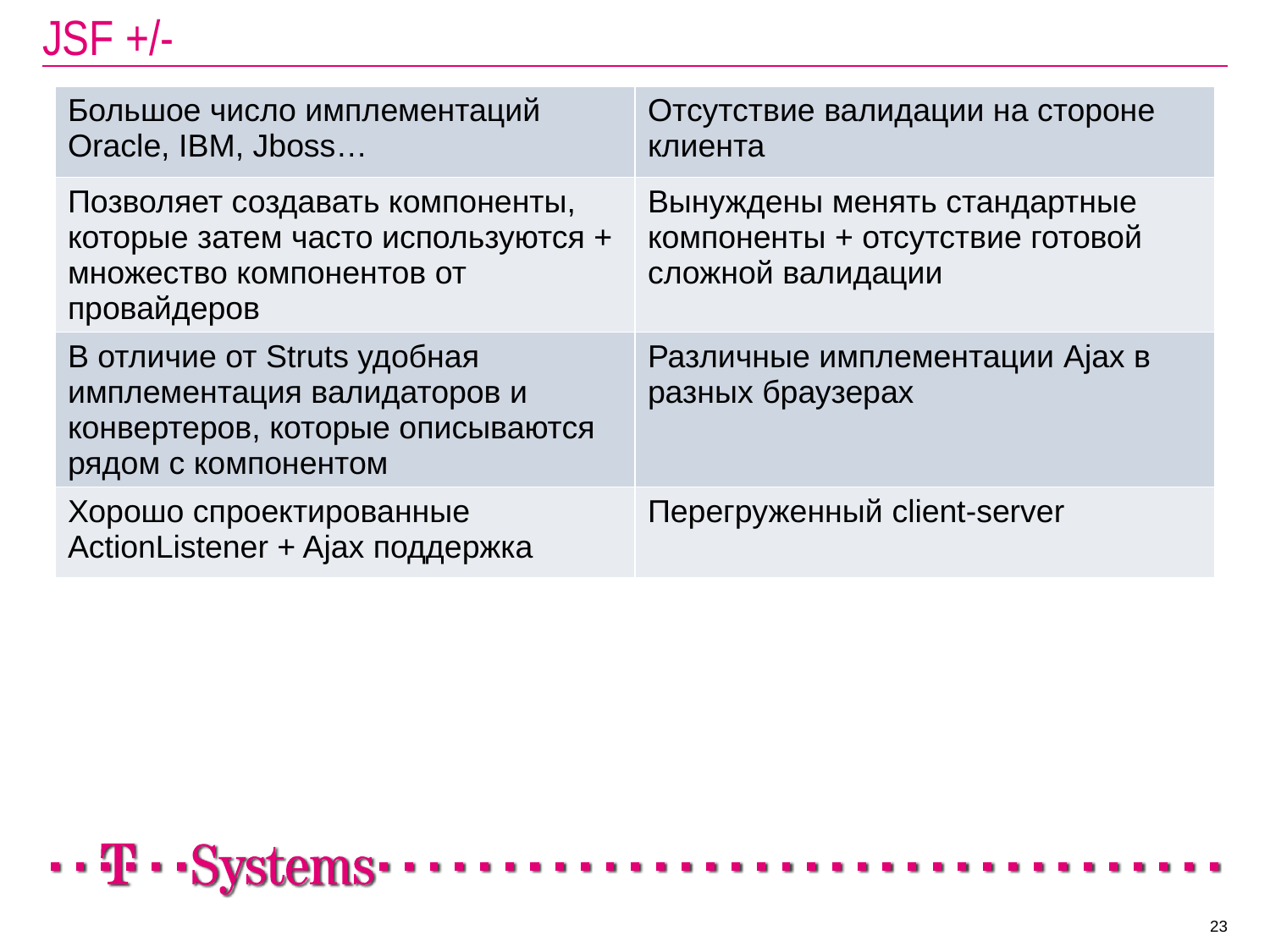

# JSF +/-
| Большое число имплементаций Oracle, IBM, Jboss… | Отсутствие валидации на стороне клиента |
| --- | --- |
| Позволяет создавать компоненты, которые затем часто используются + множество компонентов от провайдеров | Вынуждены менять стандартные компоненты + отсутствие готовой сложной валидации |
| В отличие от Struts удобная имплементация валидаторов и конвертеров, которые описываются рядом с компонентом | Различные имплементации Ajax в разных браузерах |
| Хорошо спроектированные ActionListener + Ajax поддержка | Перегруженный client-server |

23